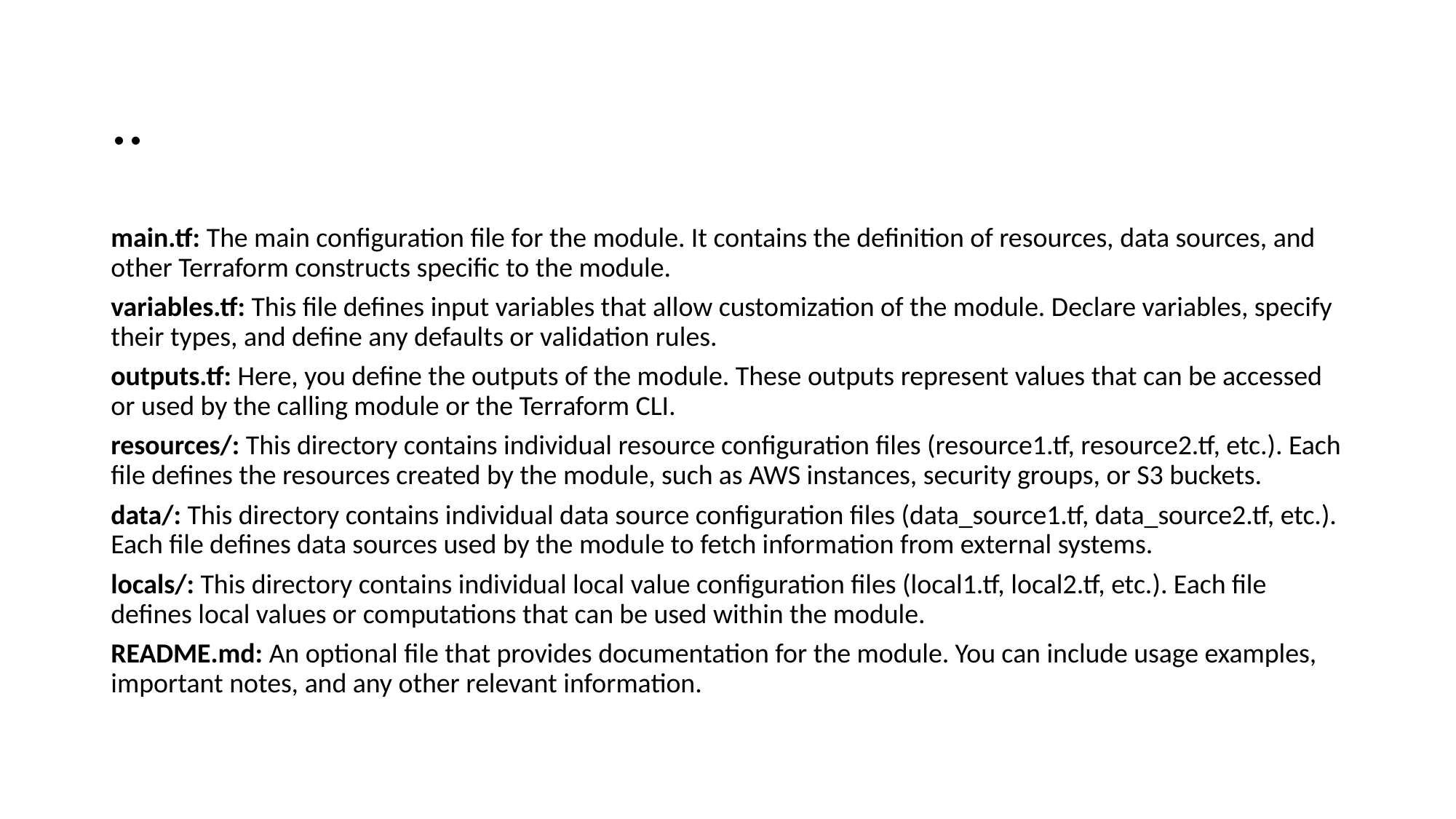

# ..
main.tf: The main configuration file for the module. It contains the definition of resources, data sources, and other Terraform constructs specific to the module.
variables.tf: This file defines input variables that allow customization of the module. Declare variables, specify their types, and define any defaults or validation rules.
outputs.tf: Here, you define the outputs of the module. These outputs represent values that can be accessed or used by the calling module or the Terraform CLI.
resources/: This directory contains individual resource configuration files (resource1.tf, resource2.tf, etc.). Each file defines the resources created by the module, such as AWS instances, security groups, or S3 buckets.
data/: This directory contains individual data source configuration files (data_source1.tf, data_source2.tf, etc.). Each file defines data sources used by the module to fetch information from external systems.
locals/: This directory contains individual local value configuration files (local1.tf, local2.tf, etc.). Each file defines local values or computations that can be used within the module.
README.md: An optional file that provides documentation for the module. You can include usage examples, important notes, and any other relevant information.